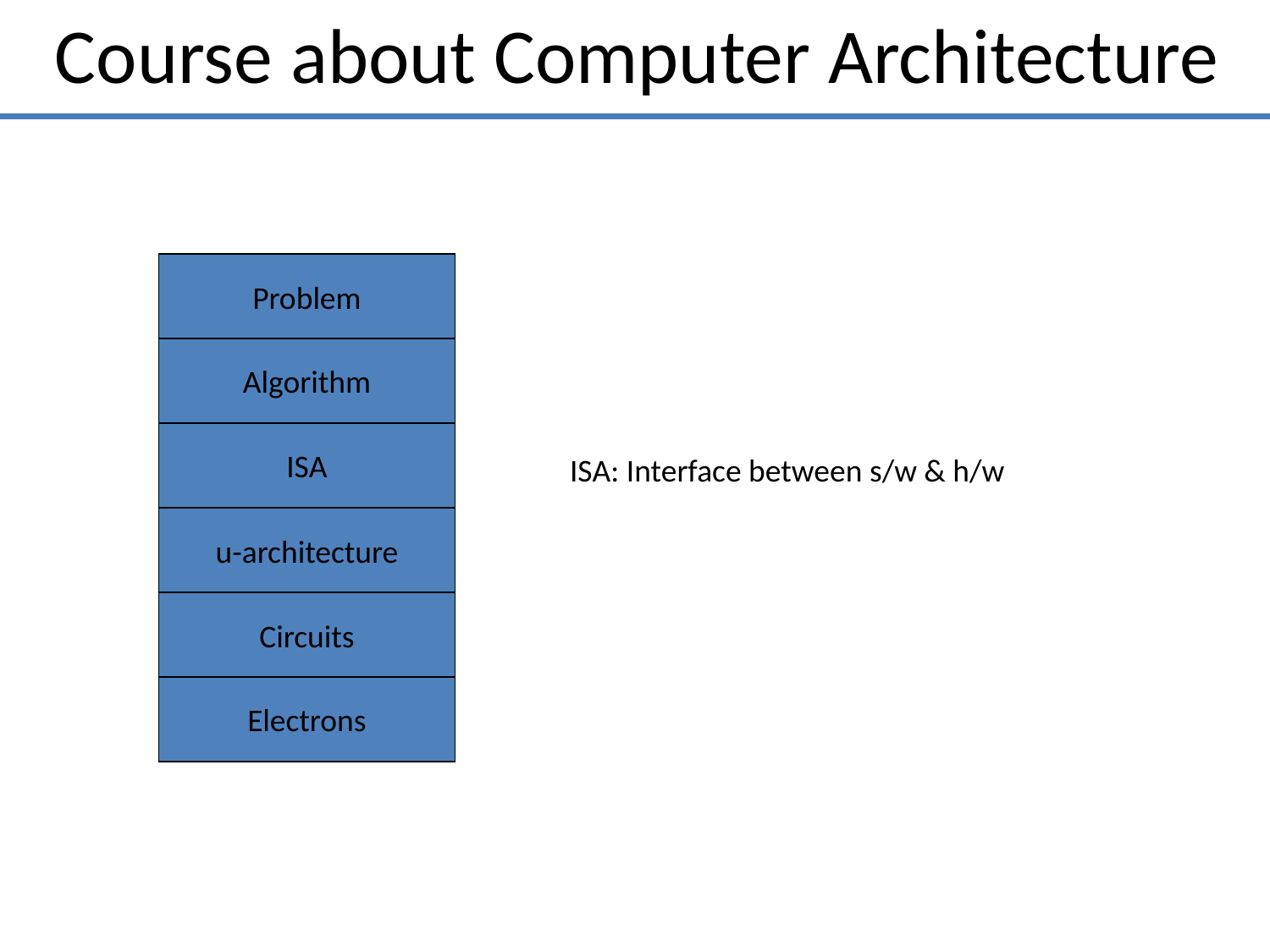

Course about Computer Architecture
Problem
Algorithm
ISA
ISA: Interface between s/w & h/w
u-architecture
Circuits
Electrons